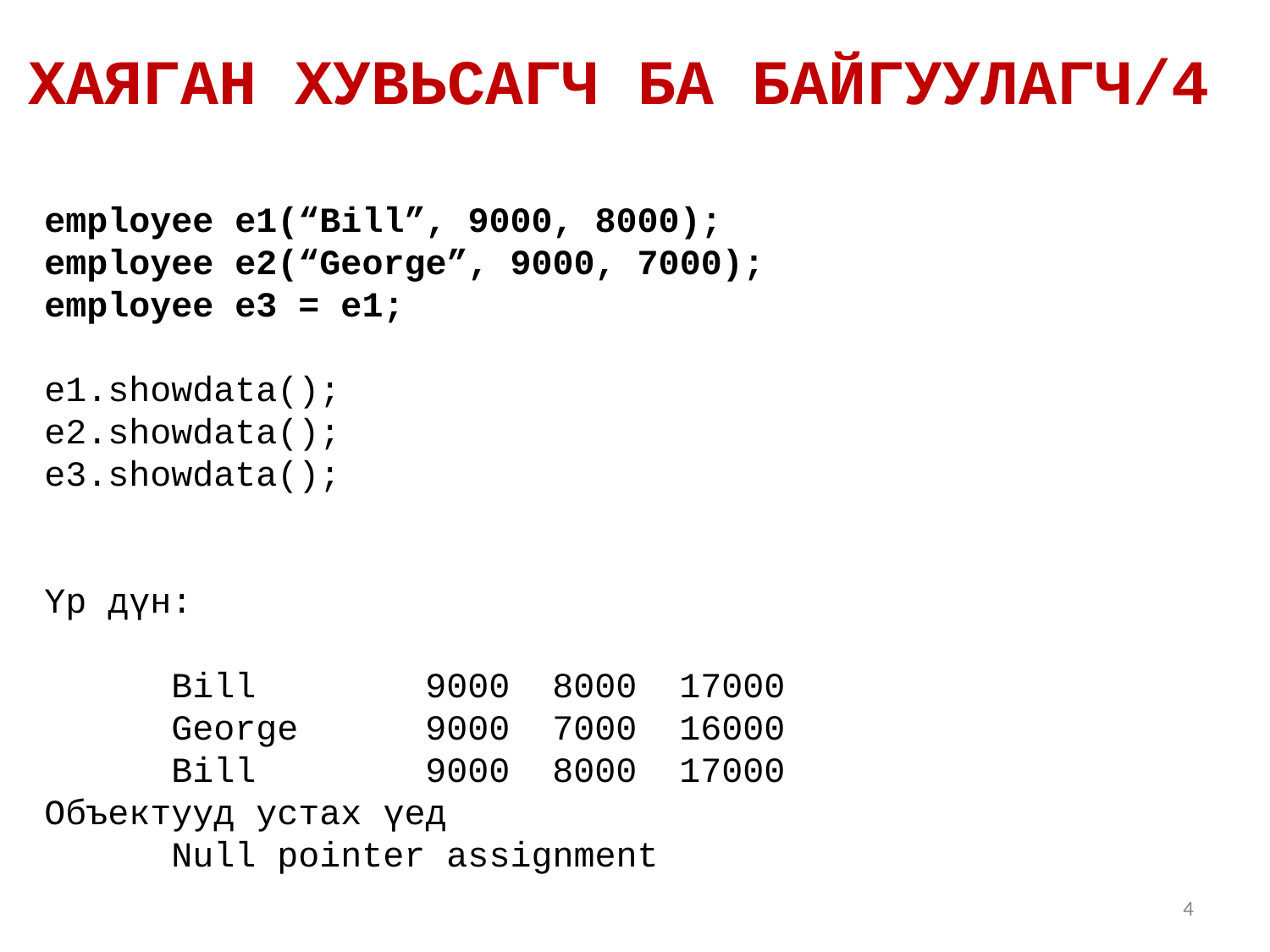

ХАЯГАН ХУВЬСАГЧ БА БАЙГУУЛАГЧ/4
employee e1(“Bill”, 9000, 8000);
employee e2(“George”, 9000, 7000);
employee e3 = e1;

e1.showdata();
e2.showdata();
e3.showdata();

Үр дүн:

	Bill		9000	8000	17000
	George	9000	7000	16000
	Bill		9000	8000	17000
Объектууд устах үед
	Null pointer assignment
4